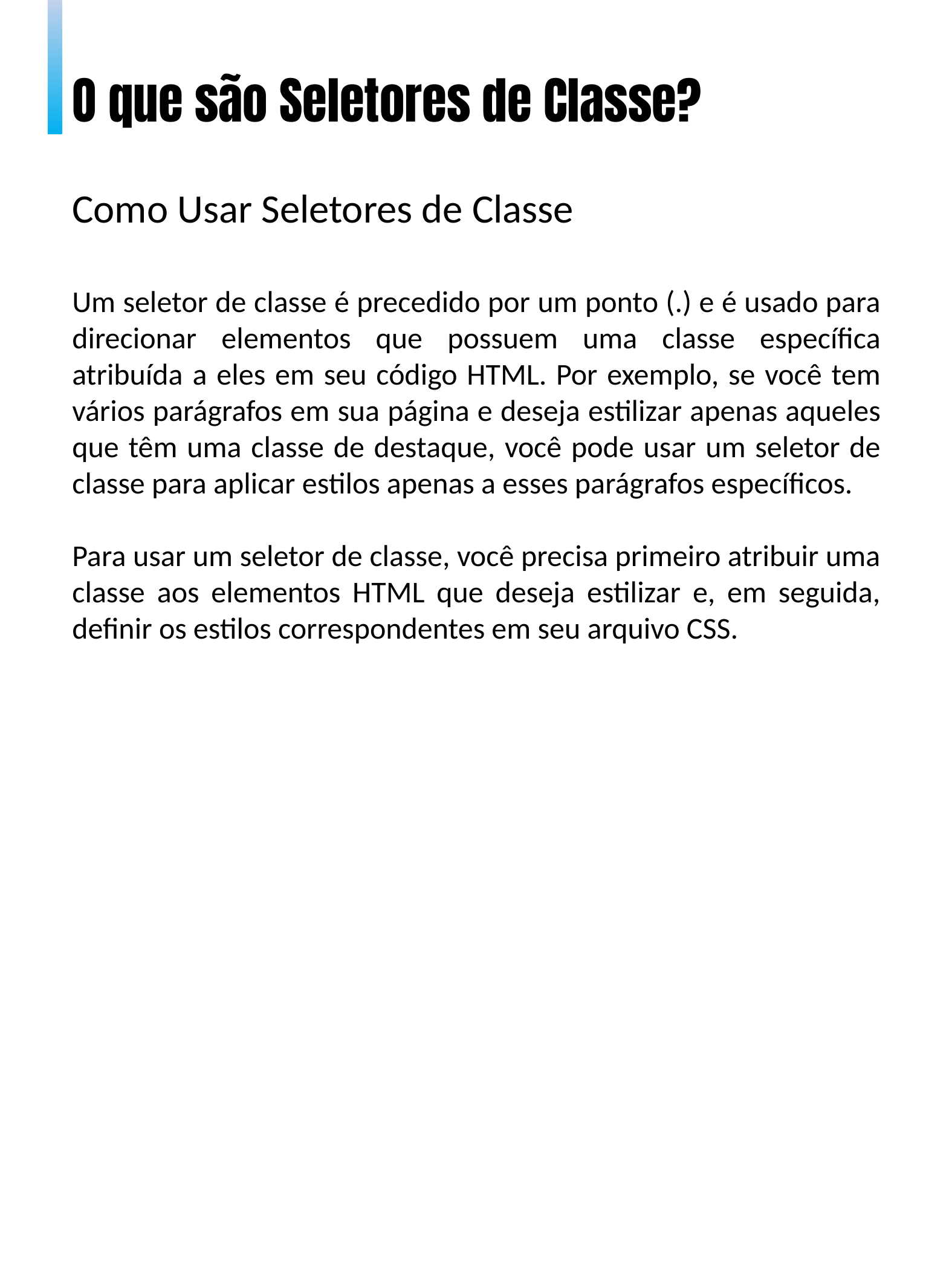

O que são Seletores de Classe?
Como Usar Seletores de Classe
Um seletor de classe é precedido por um ponto (.) e é usado para direcionar elementos que possuem uma classe específica atribuída a eles em seu código HTML. Por exemplo, se você tem vários parágrafos em sua página e deseja estilizar apenas aqueles que têm uma classe de destaque, você pode usar um seletor de classe para aplicar estilos apenas a esses parágrafos específicos.

Para usar um seletor de classe, você precisa primeiro atribuir uma classe aos elementos HTML que deseja estilizar e, em seguida, definir os estilos correspondentes em seu arquivo CSS.